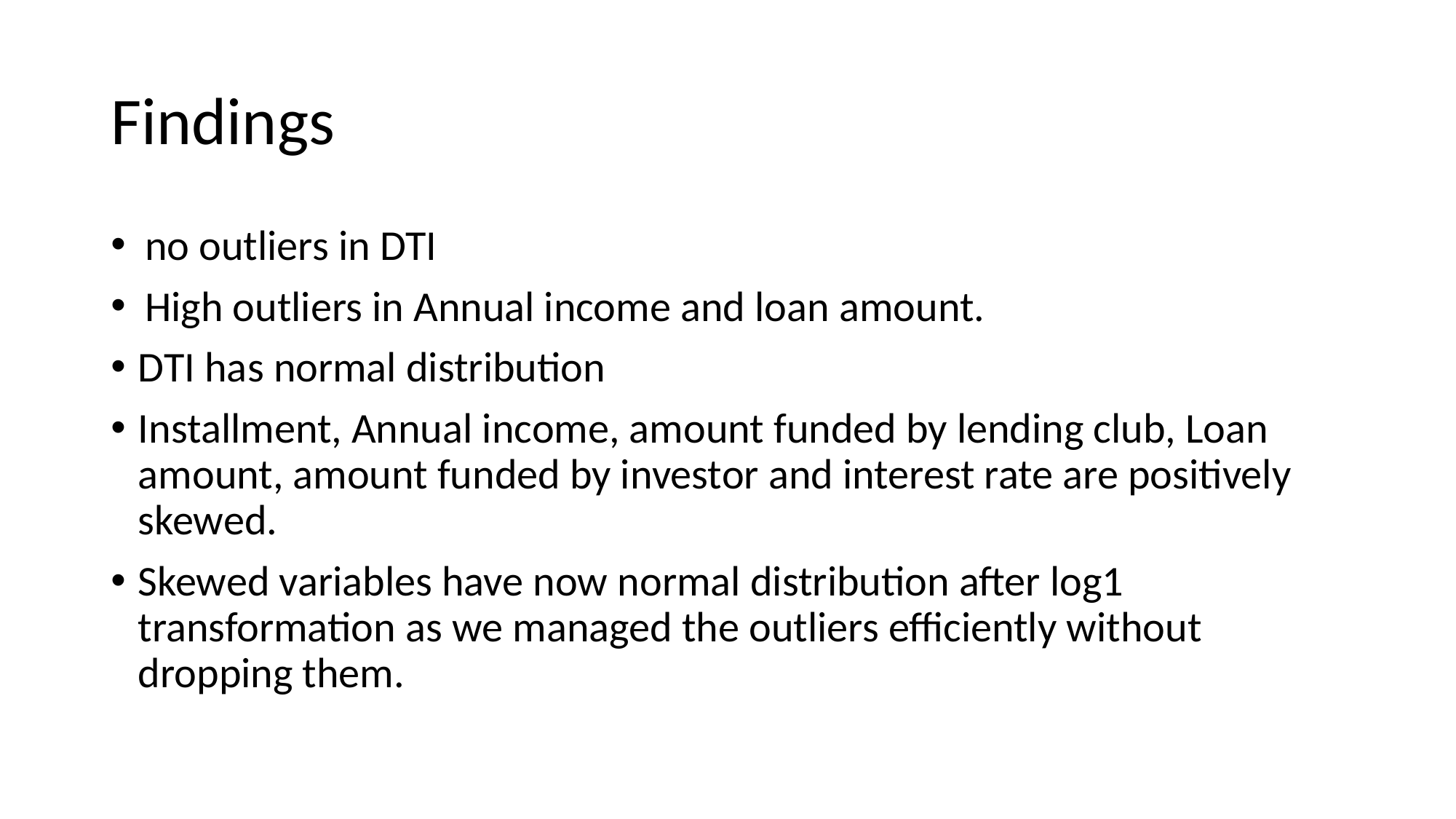

# Findings
no outliers in DTI
High outliers in Annual income and loan amount.
DTI has normal distribution
Installment, Annual income, amount funded by lending club, Loan amount, amount funded by investor and interest rate are positively skewed.
Skewed variables have now normal distribution after log1 transformation as we managed the outliers efficiently without dropping them.